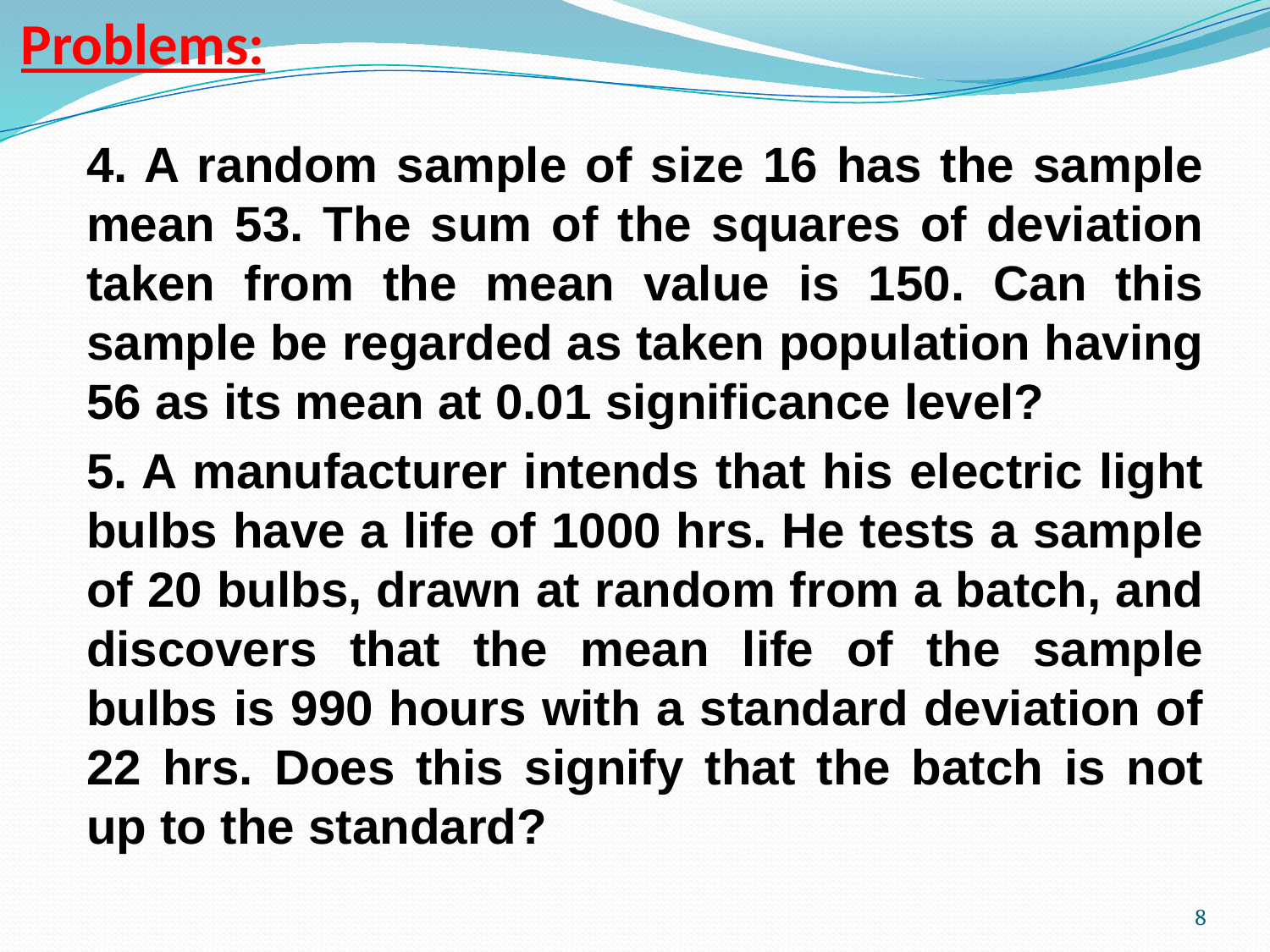

# Problems:
4. A random sample of size 16 has the sample mean 53. The sum of the squares of deviation taken from the mean value is 150. Can this sample be regarded as taken population having 56 as its mean at 0.01 significance level?
5. A manufacturer intends that his electric light bulbs have a life of 1000 hrs. He tests a sample of 20 bulbs, drawn at random from a batch, and discovers that the mean life of the sample bulbs is 990 hours with a standard deviation of 22 hrs. Does this signify that the batch is not up to the standard?
8